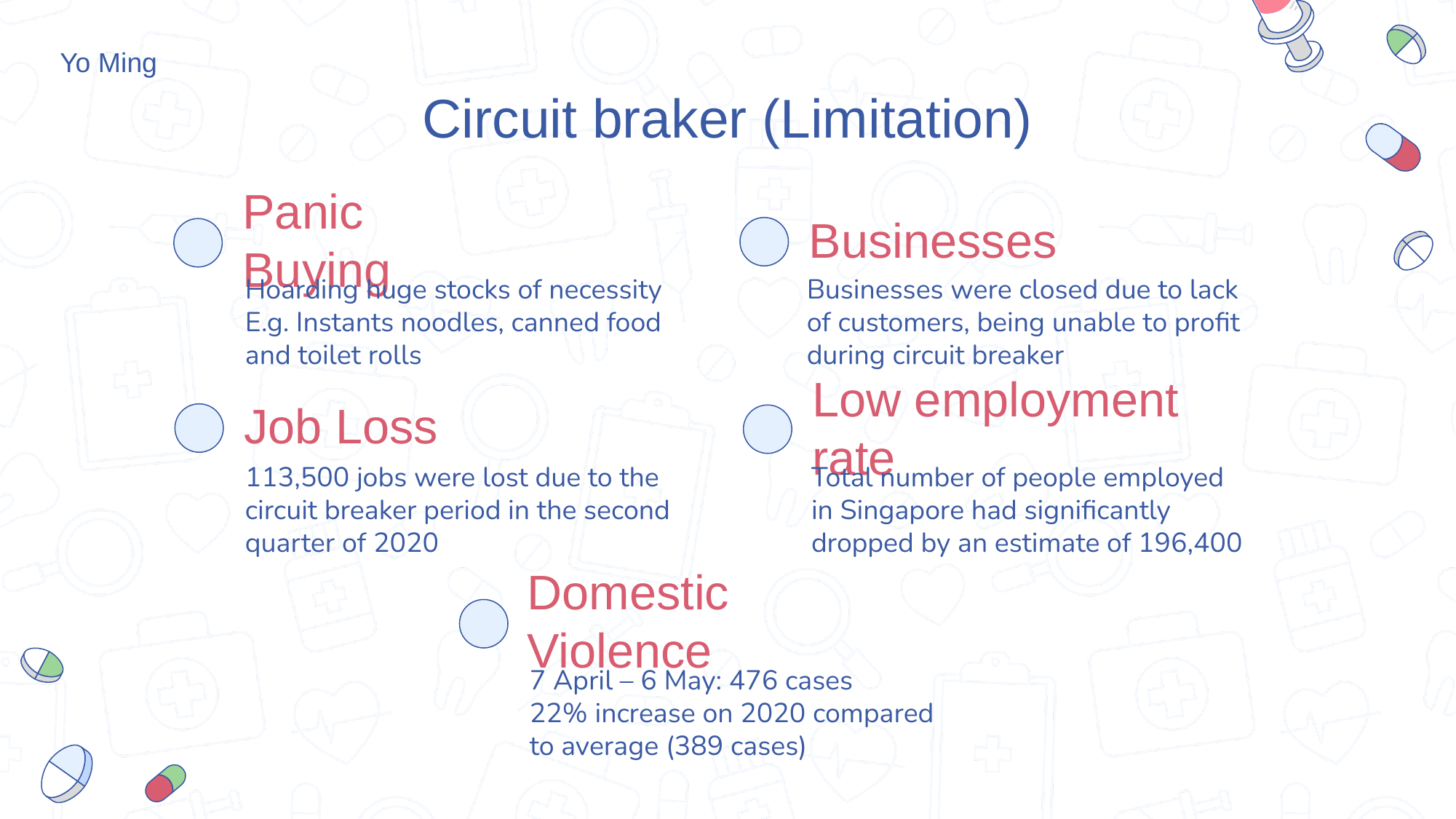

Yo Ming
# Circuit braker (Limitation)
Businesses
Panic Buying

Hoarding huge stocks of necessity E.g. Instants noodles, canned food and toilet rolls
Businesses were closed due to lack of customers, being unable to profit during circuit breaker
Job Loss
Low employment rate

113,500 jobs were lost due to the circuit breaker period in the second quarter of 2020
Total number of people employed in Singapore had significantly dropped by an estimate of 196,400
Domestic Violence

7 April – 6 May: 476 cases
22% increase on 2020 compared to average (389 cases)